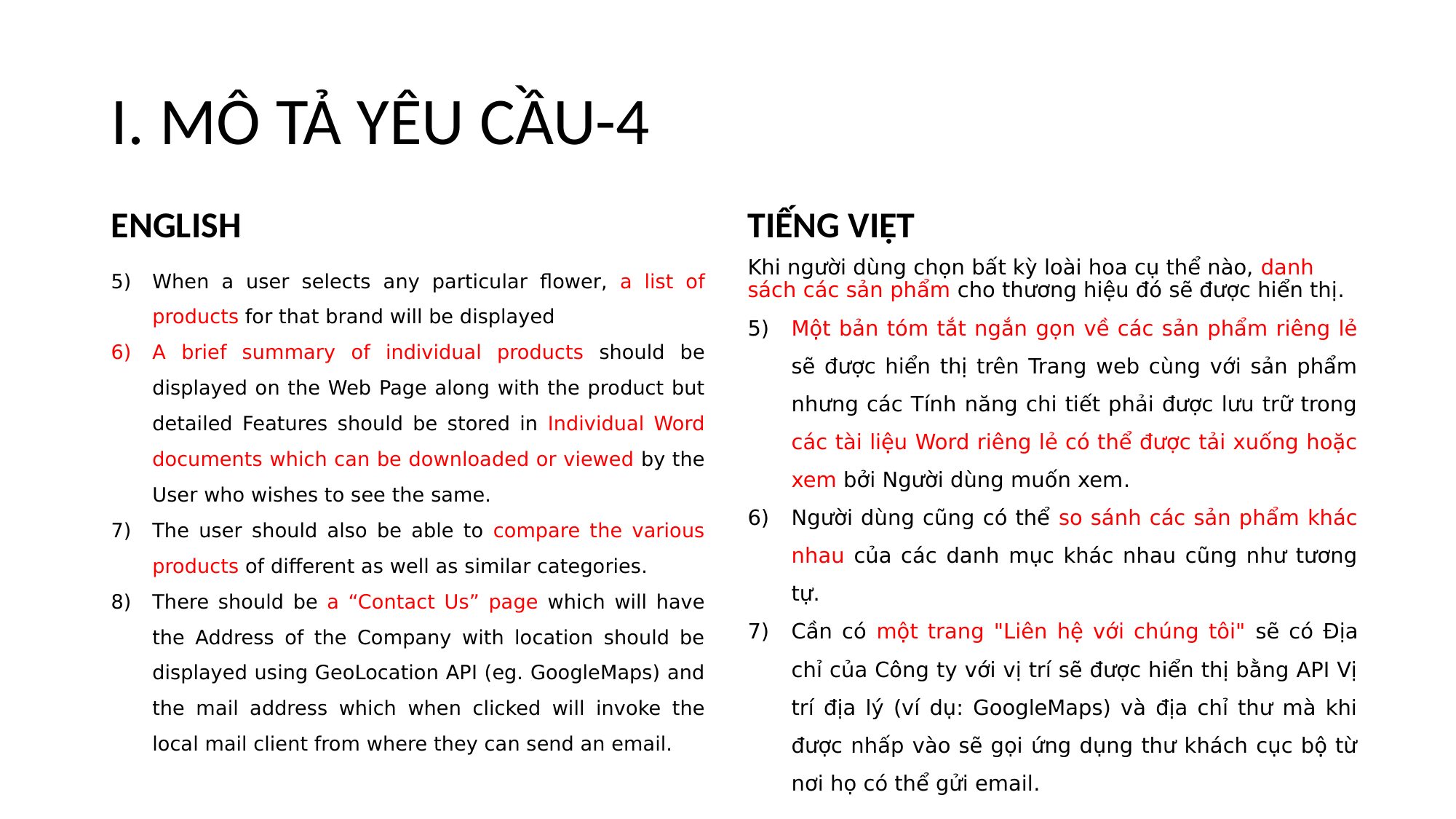

# I. MÔ TẢ YÊU CẦU-4
ENGLISH
TIẾNG VIỆT
When a user selects any particular flower, a list of products for that brand will be displayed
A brief summary of individual products should be displayed on the Web Page along with the product but detailed Features should be stored in Individual Word documents which can be downloaded or viewed by the User who wishes to see the same.
The user should also be able to compare the various products of different as well as similar categories.
There should be a “Contact Us” page which will have the Address of the Company with location should be displayed using GeoLocation API (eg. GoogleMaps) and the mail address which when clicked will invoke the local mail client from where they can send an email.
Khi người dùng chọn bất kỳ loài hoa cụ thể nào, danh sách các sản phẩm cho thương hiệu đó sẽ được hiển thị.
Một bản tóm tắt ngắn gọn về các sản phẩm riêng lẻ sẽ được hiển thị trên Trang web cùng với sản phẩm nhưng các Tính năng chi tiết phải được lưu trữ trong các tài liệu Word riêng lẻ có thể được tải xuống hoặc xem bởi Người dùng muốn xem.
Người dùng cũng có thể so sánh các sản phẩm khác nhau của các danh mục khác nhau cũng như tương tự.
Cần có một trang "Liên hệ với chúng tôi" sẽ có Địa chỉ của Công ty với vị trí sẽ được hiển thị bằng API Vị trí địa lý (ví dụ: GoogleMaps) và địa chỉ thư mà khi được nhấp vào sẽ gọi ứng dụng thư khách cục bộ từ nơi họ có thể gửi email.